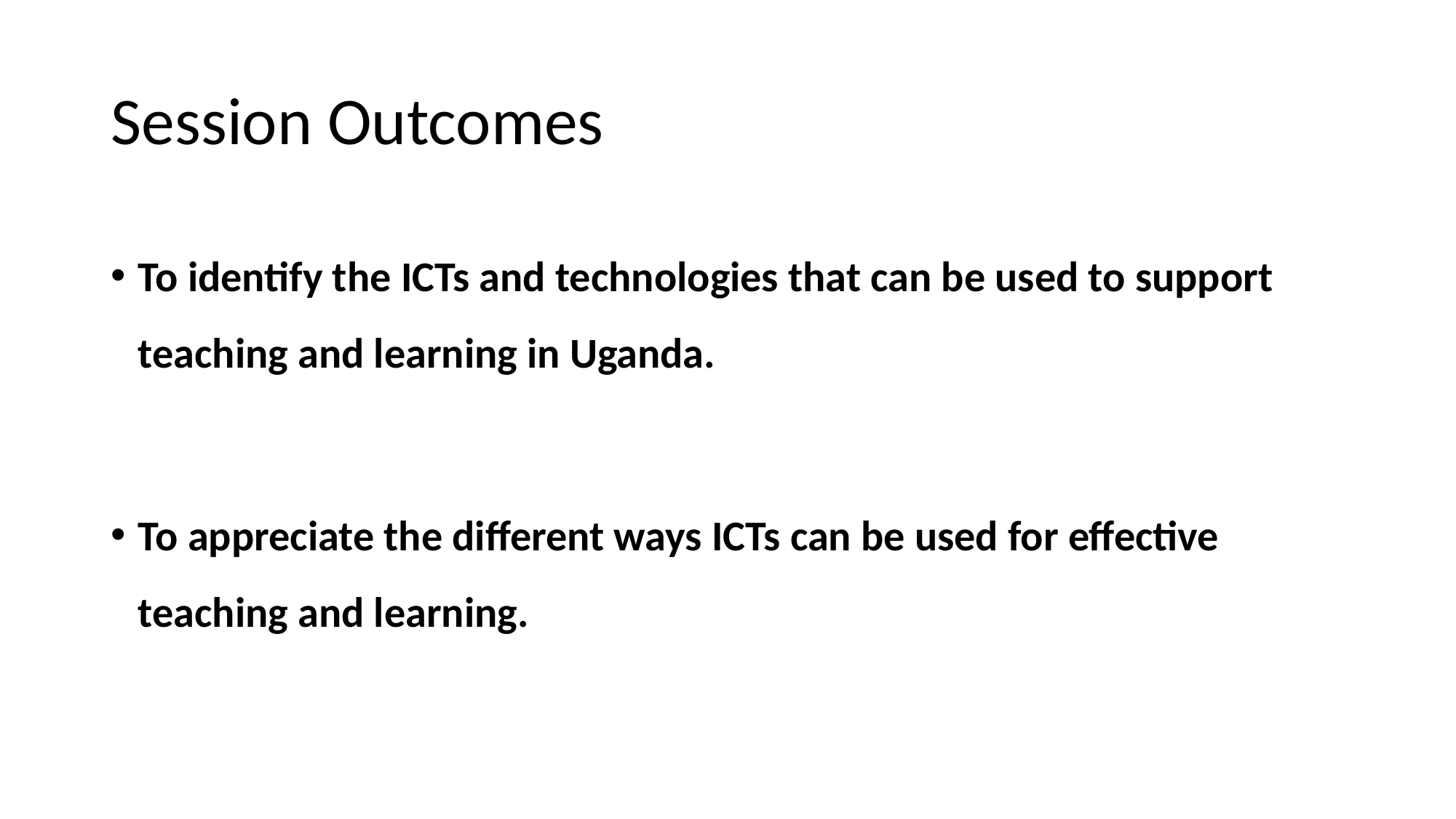

# Session Outcomes
To identify the ICTs and technologies that can be used to support teaching and learning in Uganda.

To appreciate the different ways ICTs can be used for effective teaching and learning.